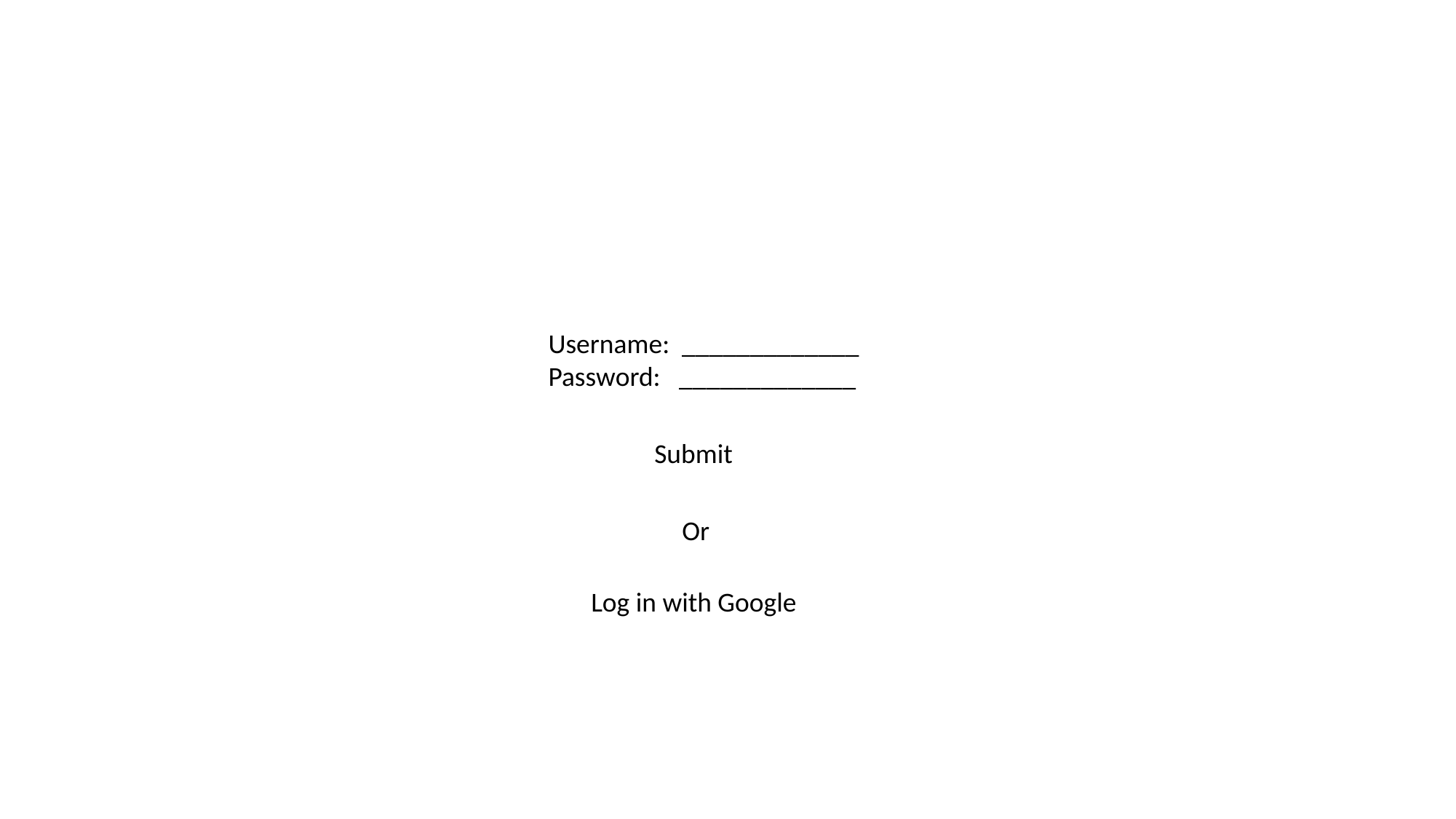

Username:  _____________
Password:   _____________
Submit
Or
Log in with Google